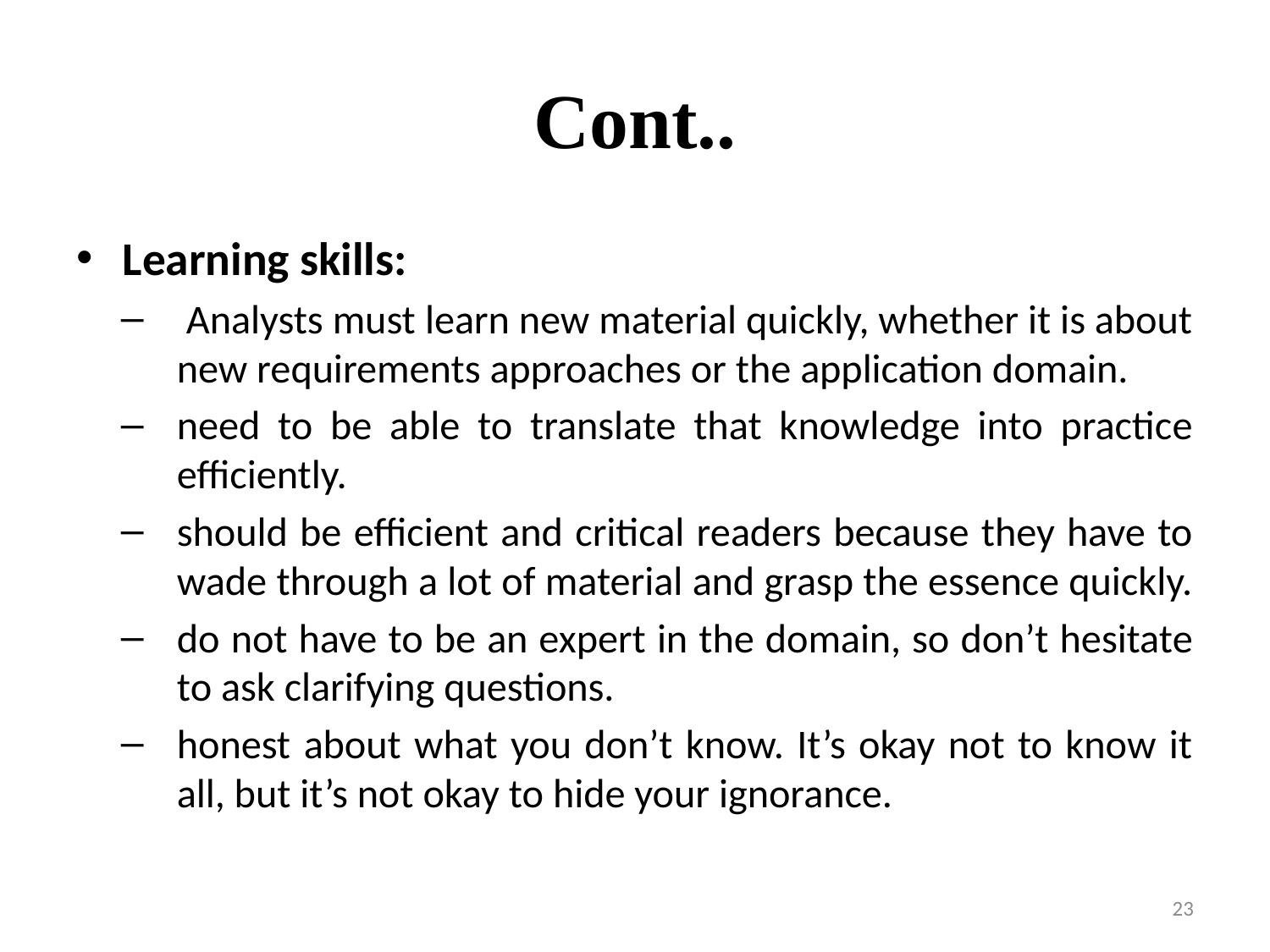

# Cont..
Learning skills:
 Analysts must learn new material quickly, whether it is about new requirements approaches or the application domain.
need to be able to translate that knowledge into practice efficiently.
should be efficient and critical readers because they have to wade through a lot of material and grasp the essence quickly.
do not have to be an expert in the domain, so don’t hesitate to ask clarifying questions.
honest about what you don’t know. It’s okay not to know it all, but it’s not okay to hide your ignorance.
23